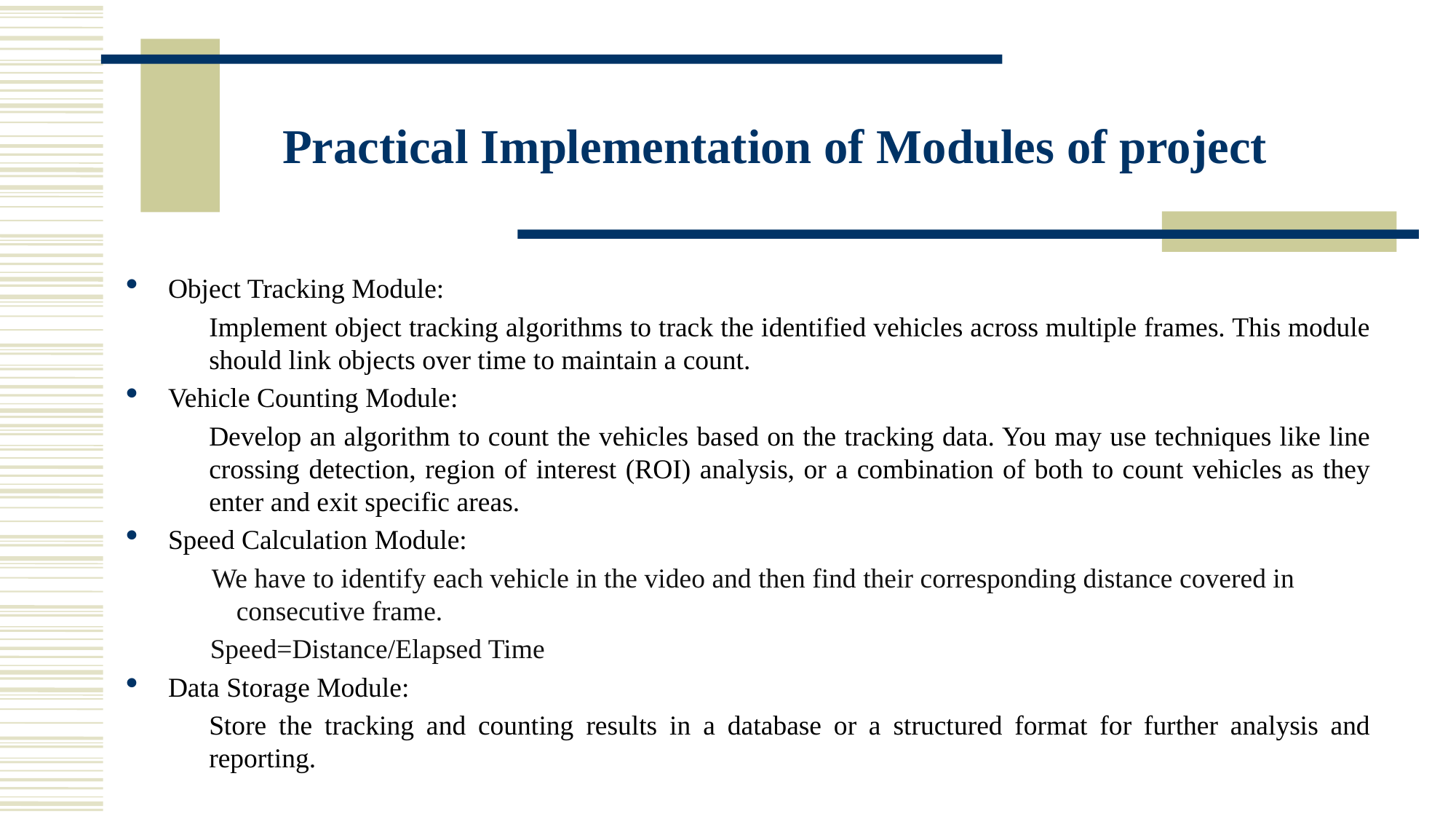

# Practical Implementation of Modules of project
Object Tracking Module:
Implement object tracking algorithms to track the identified vehicles across multiple frames. This module should link objects over time to maintain a count.
Vehicle Counting Module:
Develop an algorithm to count the vehicles based on the tracking data. You may use techniques like line crossing detection, region of interest (ROI) analysis, or a combination of both to count vehicles as they enter and exit specific areas.
Speed Calculation Module:
           We have to identify each vehicle in the video and then find their corresponding distance covered in            	consecutive frame.
            Speed=Distance/Elapsed Time
Data Storage Module:
Store the tracking and counting results in a database or a structured format for further analysis and reporting.